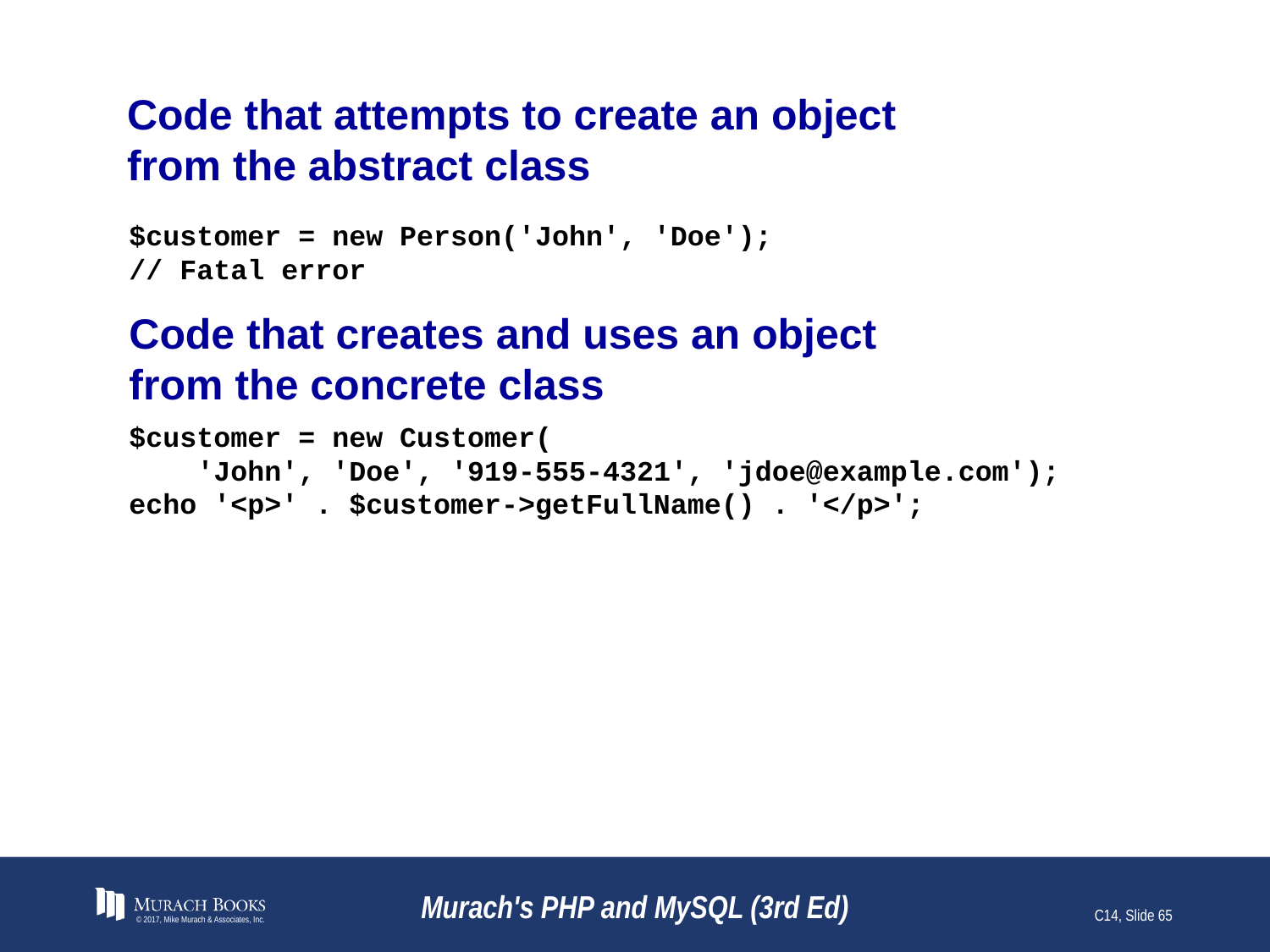

# Code that attempts to create an object from the abstract class
$customer = new Person('John', 'Doe');
// Fatal error
Code that creates and uses an object
from the concrete class
$customer = new Customer(
    'John', 'Doe', '919-555-4321', 'jdoe@example.com');
echo '<p>' . $customer->getFullName() . '</p>';

© 2017, Mike Murach & Associates, Inc.
Murach's PHP and MySQL (3rd Ed)

C14, Slide 65